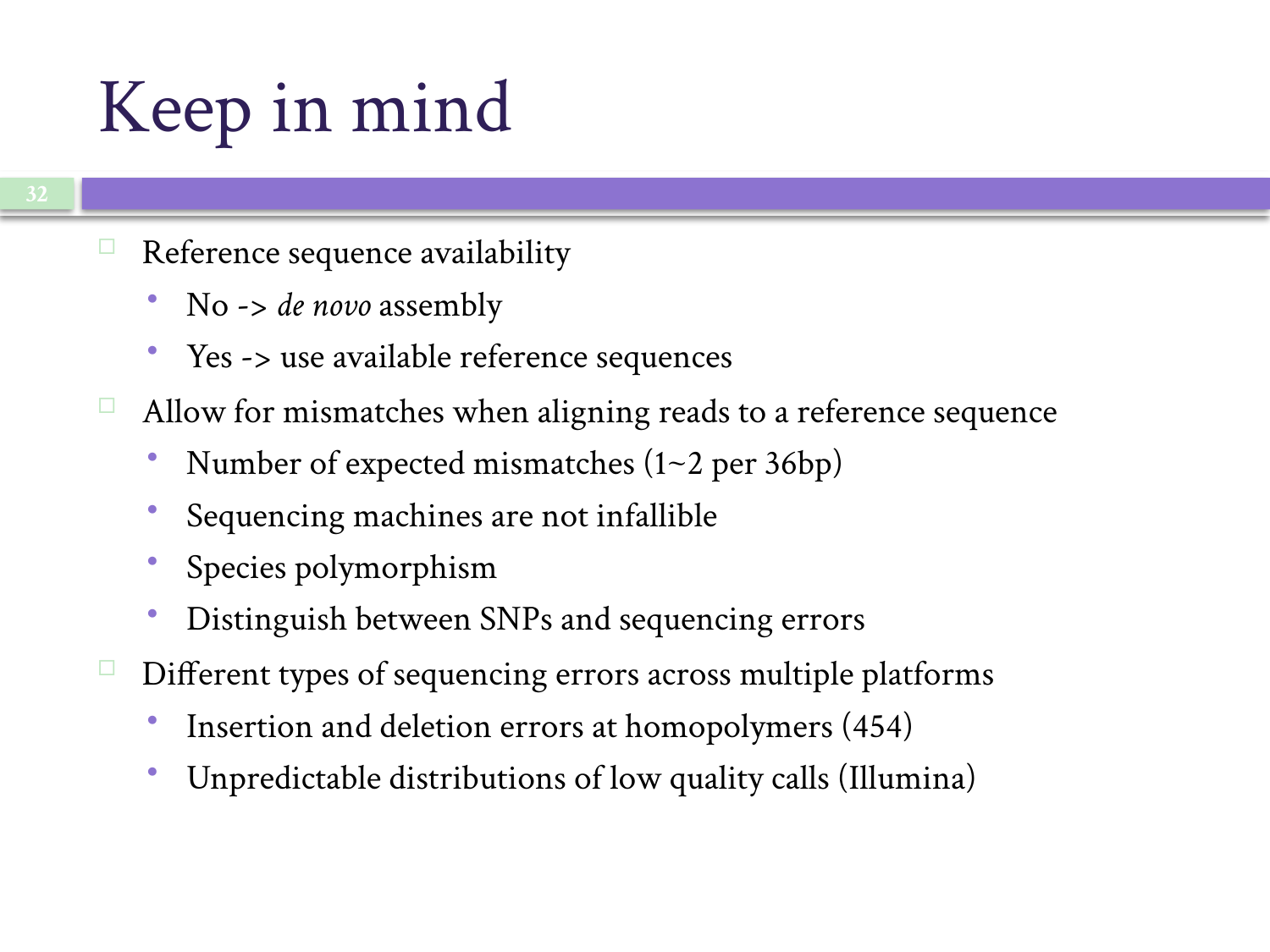

# Keep in mind
32
Reference sequence availability
No -> de novo assembly
Yes -> use available reference sequences
Allow for mismatches when aligning reads to a reference sequence
Number of expected mismatches (1~2 per 36bp)
Sequencing machines are not infallible
Species polymorphism
Distinguish between SNPs and sequencing errors
Different types of sequencing errors across multiple platforms
Insertion and deletion errors at homopolymers (454)
Unpredictable distributions of low quality calls (Illumina)